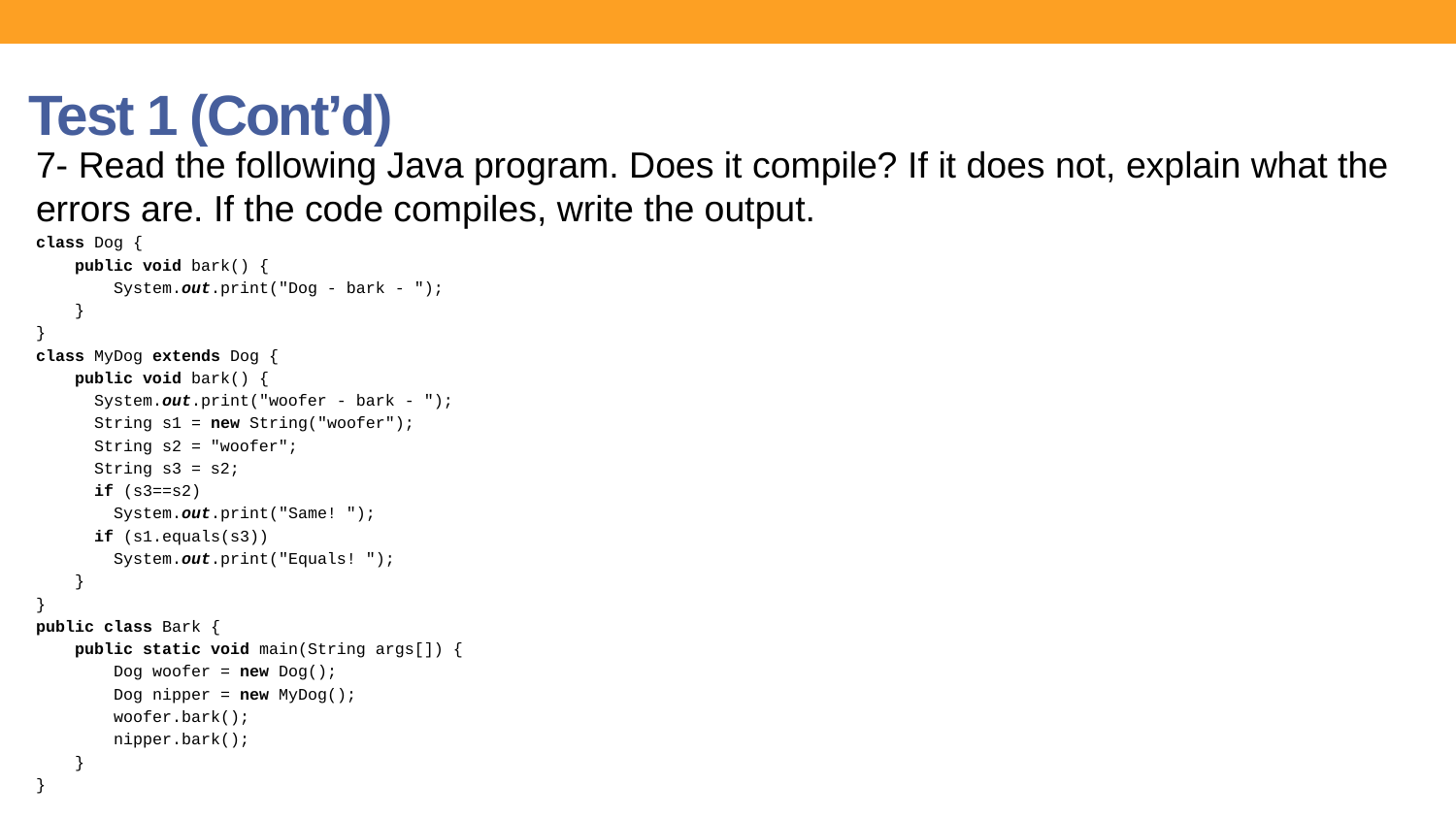

Test 1 (Cont’d)
7- Read the following Java program. Does it compile? If it does not, explain what the errors are. If the code compiles, write the output.
class Dog {
    public void bark() {
        System.out.print("Dog - bark - ");
    }
}
class MyDog extends Dog {
    public void bark() {
      System.out.print("woofer - bark - ");
      String s1 = new String("woofer");
      String s2 = "woofer";
      String s3 = s2;
      if (s3==s2)
        System.out.print("Same! ");
      if (s1.equals(s3))
        System.out.print("Equals! ");
    }
}
public class Bark {
    public static void main(String args[]) {
        Dog woofer = new Dog();
        Dog nipper = new MyDog();
        woofer.bark();
        nipper.bark();
    }
}